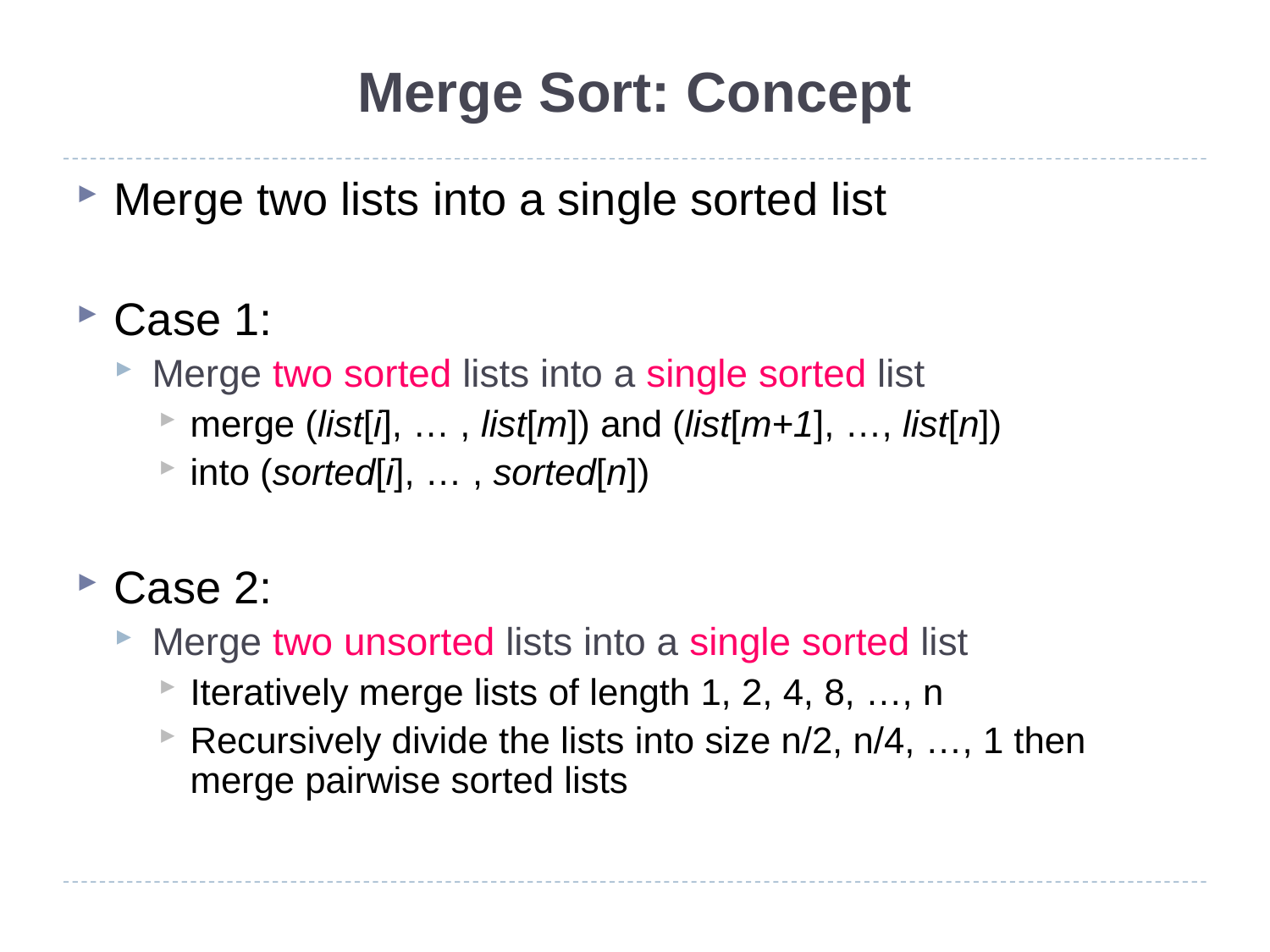

# Merge Sort: Concept
Merge two lists into a single sorted list

Case 1:
Merge two sorted lists into a single sorted list
merge (list[i], … , list[m]) and (list[m+1], …, list[n])
into (sorted[i], … , sorted[n])

Case 2:
Merge two unsorted lists into a single sorted list
Iteratively merge lists of length 1, 2, 4, 8, …, n
Recursively divide the lists into size n/2, n/4, …, 1 then merge pairwise sorted lists